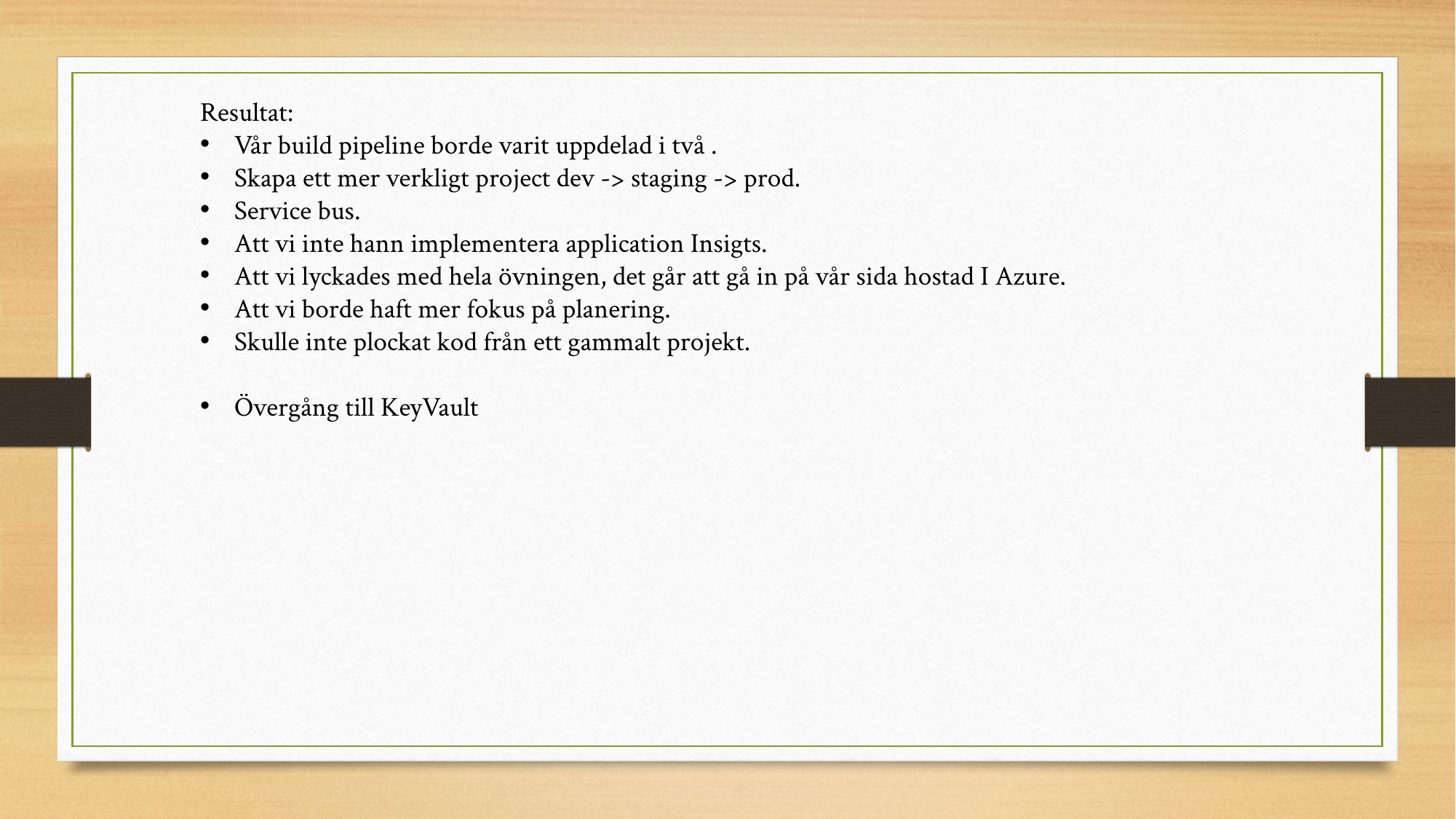

Resultat:
Vår build pipeline borde varit uppdelad i två .
Skapa ett mer verkligt project dev -> staging -> prod.
Service bus.
Att vi inte hann implementera application Insigts.
Att vi lyckades med hela övningen, det går att gå in på vår sida hostad I Azure.
Att vi borde haft mer fokus på planering.
Skulle inte plockat kod från ett gammalt projekt.

Övergång till KeyVault